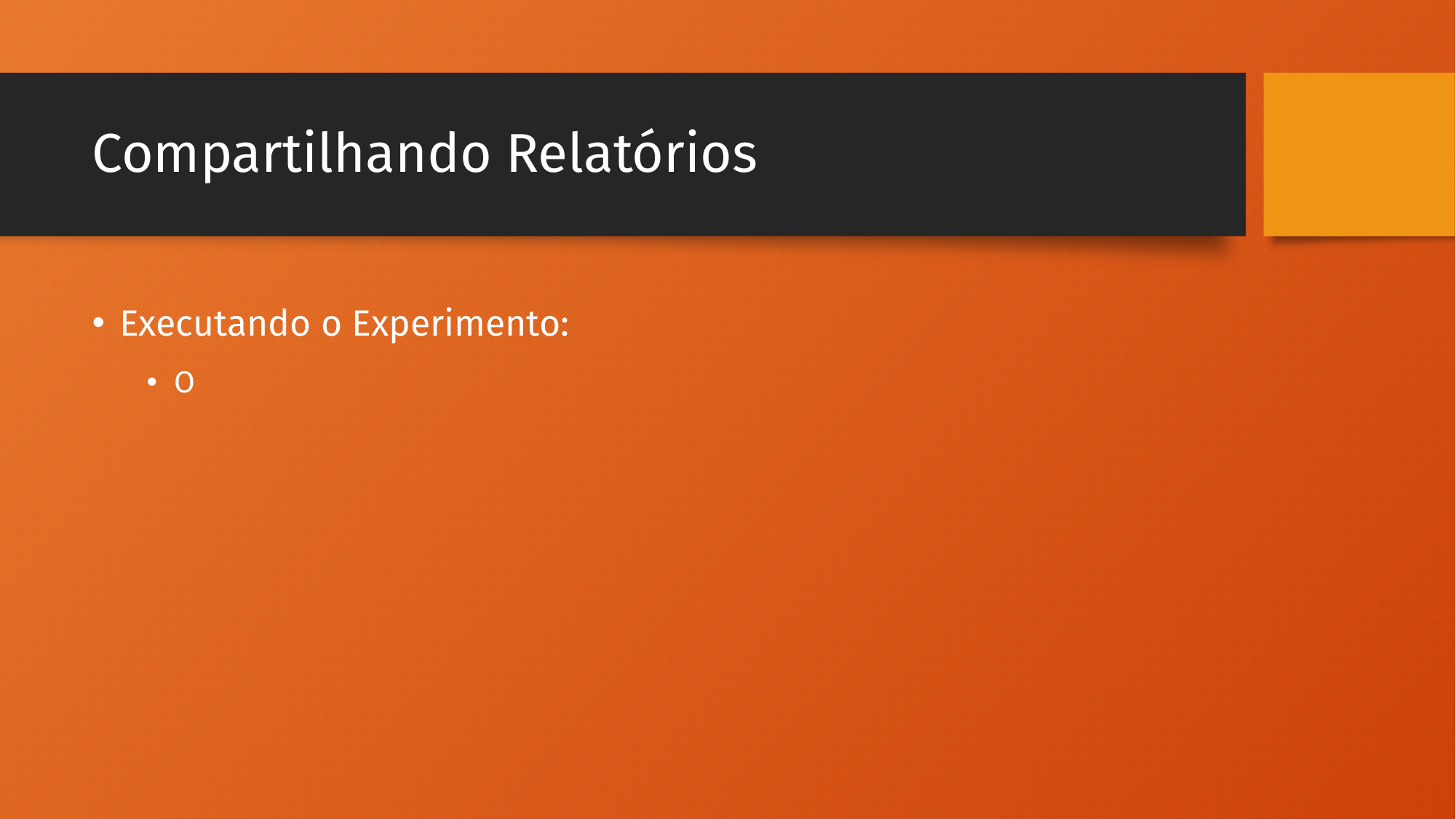

# Compartilhando Relatórios
Executando o Experimento:
O